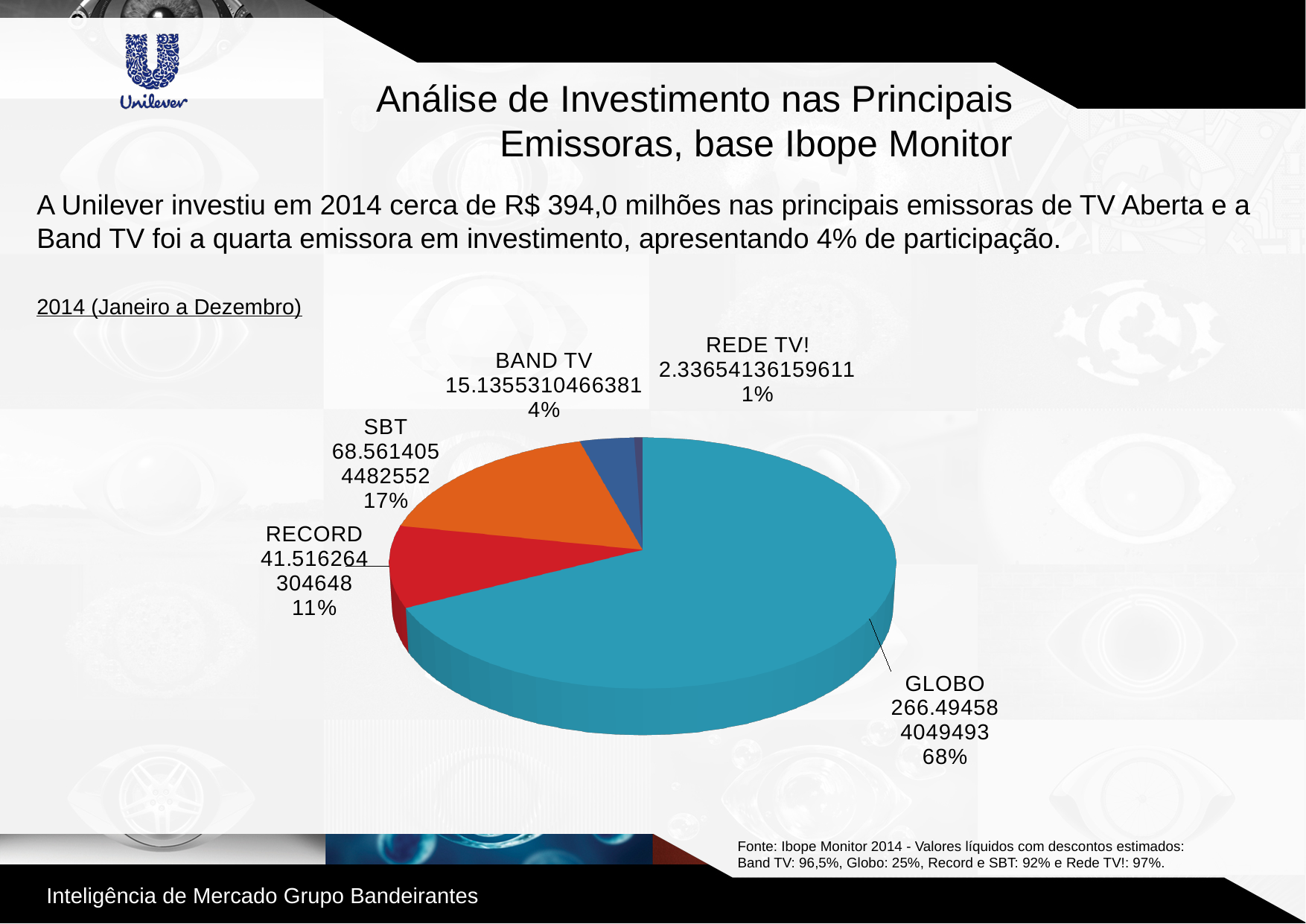

Análise de Investimento nas Principais Emissoras, base Ibope Monitor
A Unilever investiu em 2014 cerca de R$ 394,0 milhões nas principais emissoras de TV Aberta e a Band TV foi a quarta emissora em investimento, apresentando 4% de participação.
2014 (Janeiro a Dezembro)

[unsupported chart]

Fonte: Ibope Monitor 2014 - Valores líquidos com descontos estimados:
Band TV: 96,5%, Globo: 25%, Record e SBT: 92% e Rede TV!: 97%.